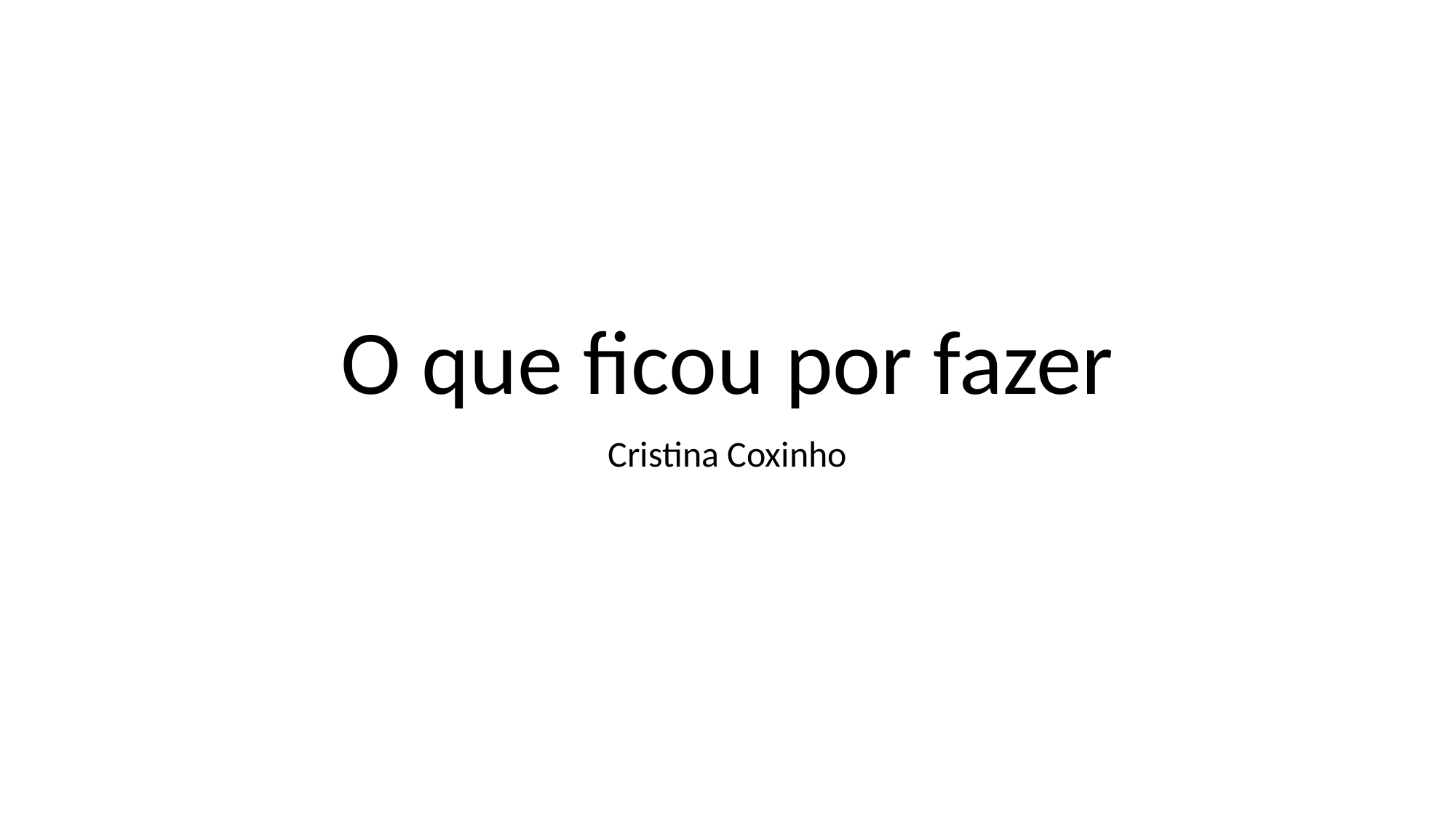

# O que ficou por fazer
Cristina Coxinho